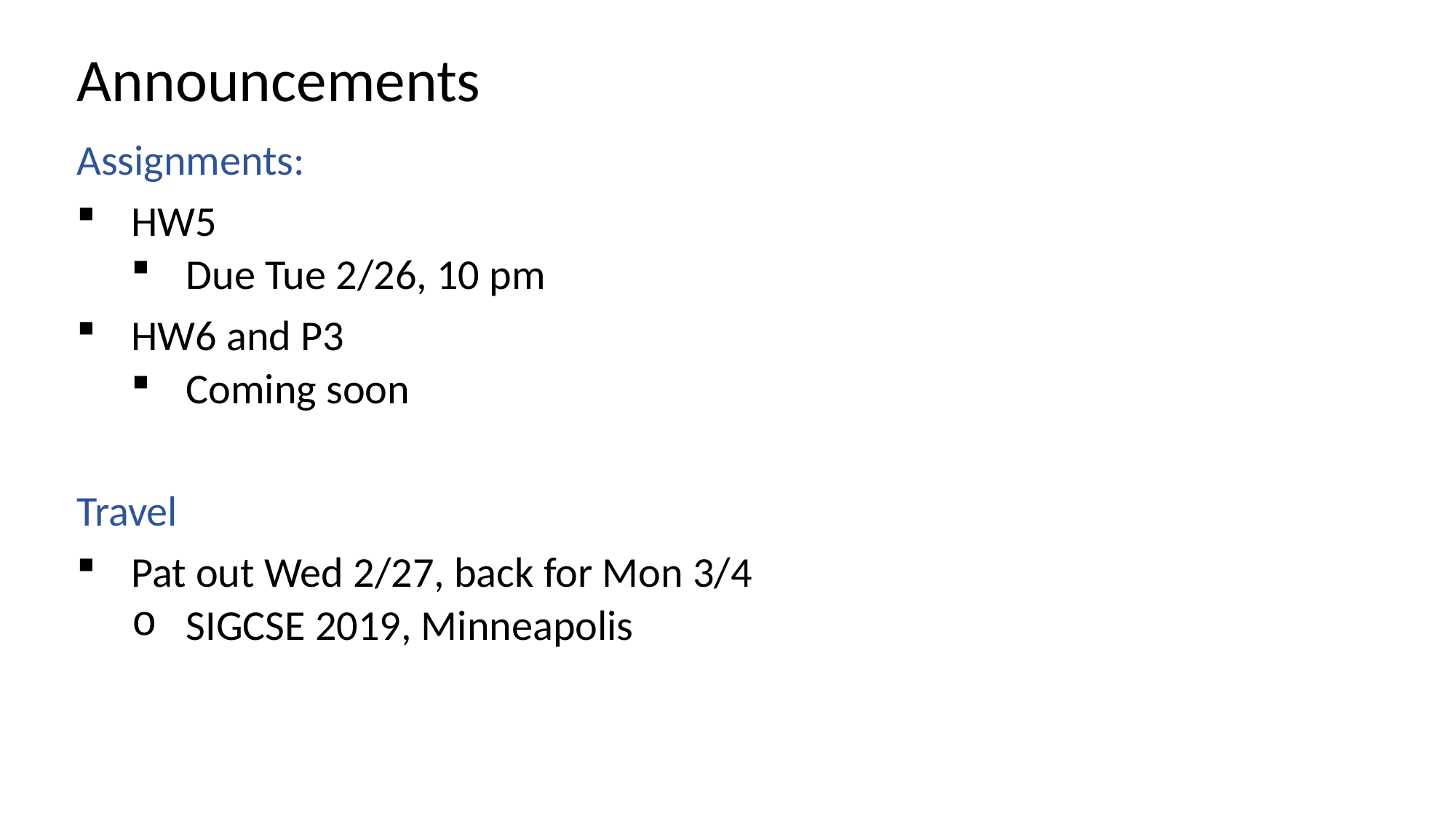

# Announcements
Assignments:
HW5
Due Tue 2/26, 10 pm
HW6 and P3
Coming soon

Travel
Pat out Wed 2/27, back for Mon 3/4
SIGCSE 2019, Minneapolis